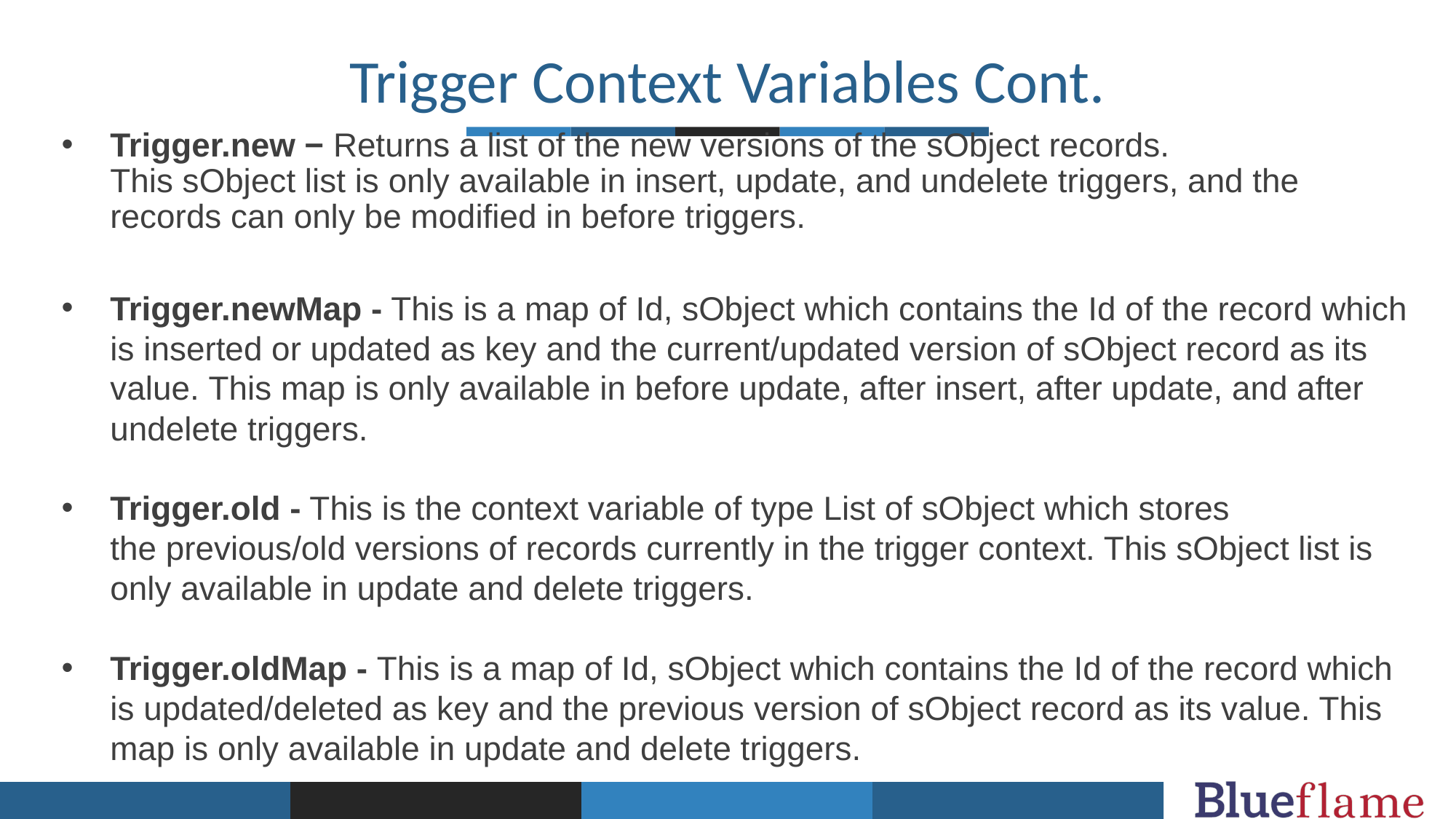

Trigger Context Variables Cont.

Trigger.new − Returns a list of the new versions of the sObject records. This sObject list is only available in insert, update, and undelete triggers, and the records can only be modified in before triggers.

Trigger.newMap - This is a map of Id, sObject which contains the Id of the record which is inserted or updated as key and the current/updated version of sObject record as its value. This map is only available in before update, after insert, after update, and after undelete triggers.

Trigger.old - This is the context variable of type List of sObject which stores the previous/old versions of records currently in the trigger context. This sObject list is only available in update and delete triggers.

Trigger.oldMap - This is a map of Id, sObject which contains the Id of the record which is updated/deleted as key and the previous version of sObject record as its value. This map is only available in update and delete triggers.